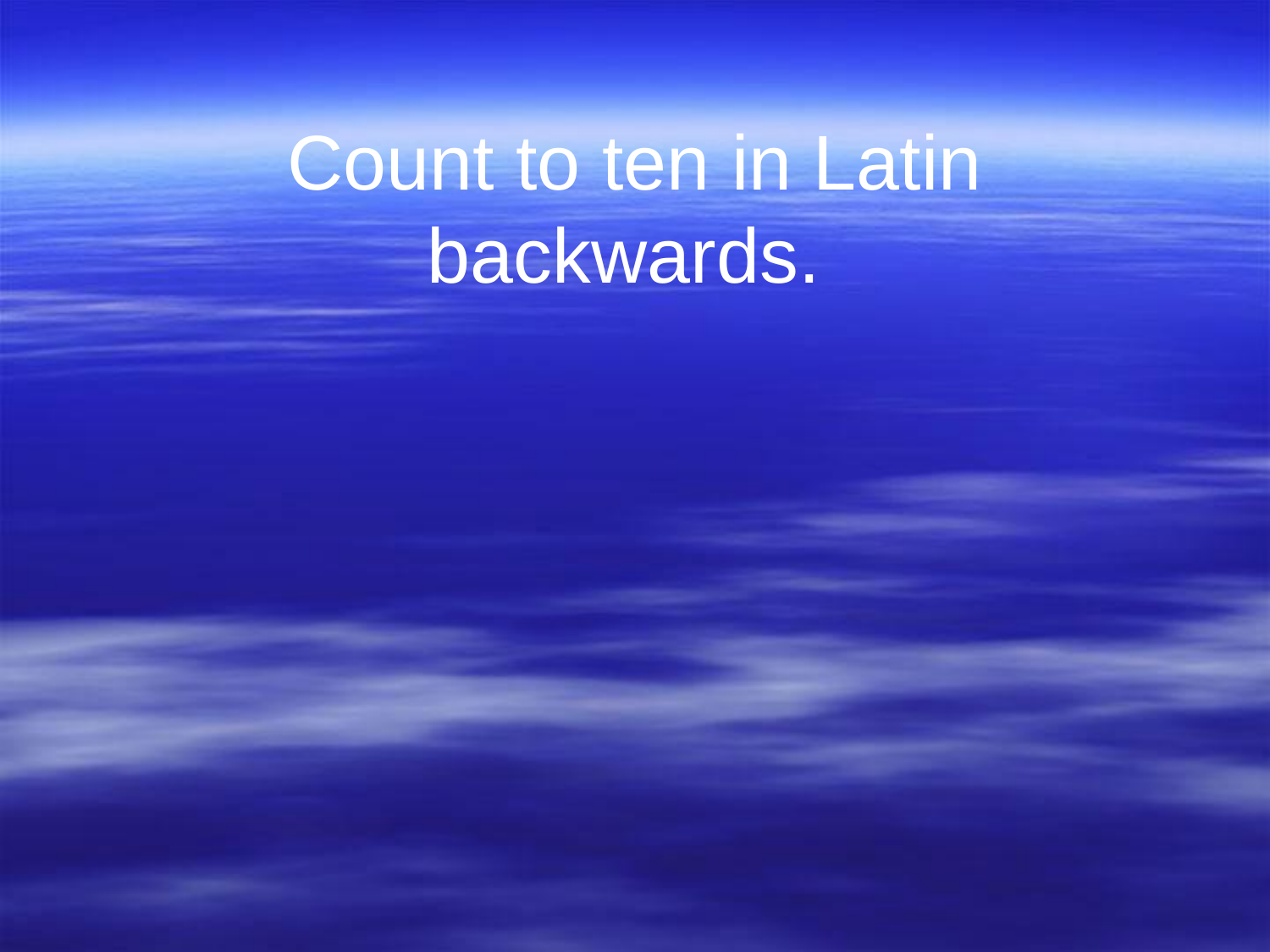

# Count to ten in Latin backwards.